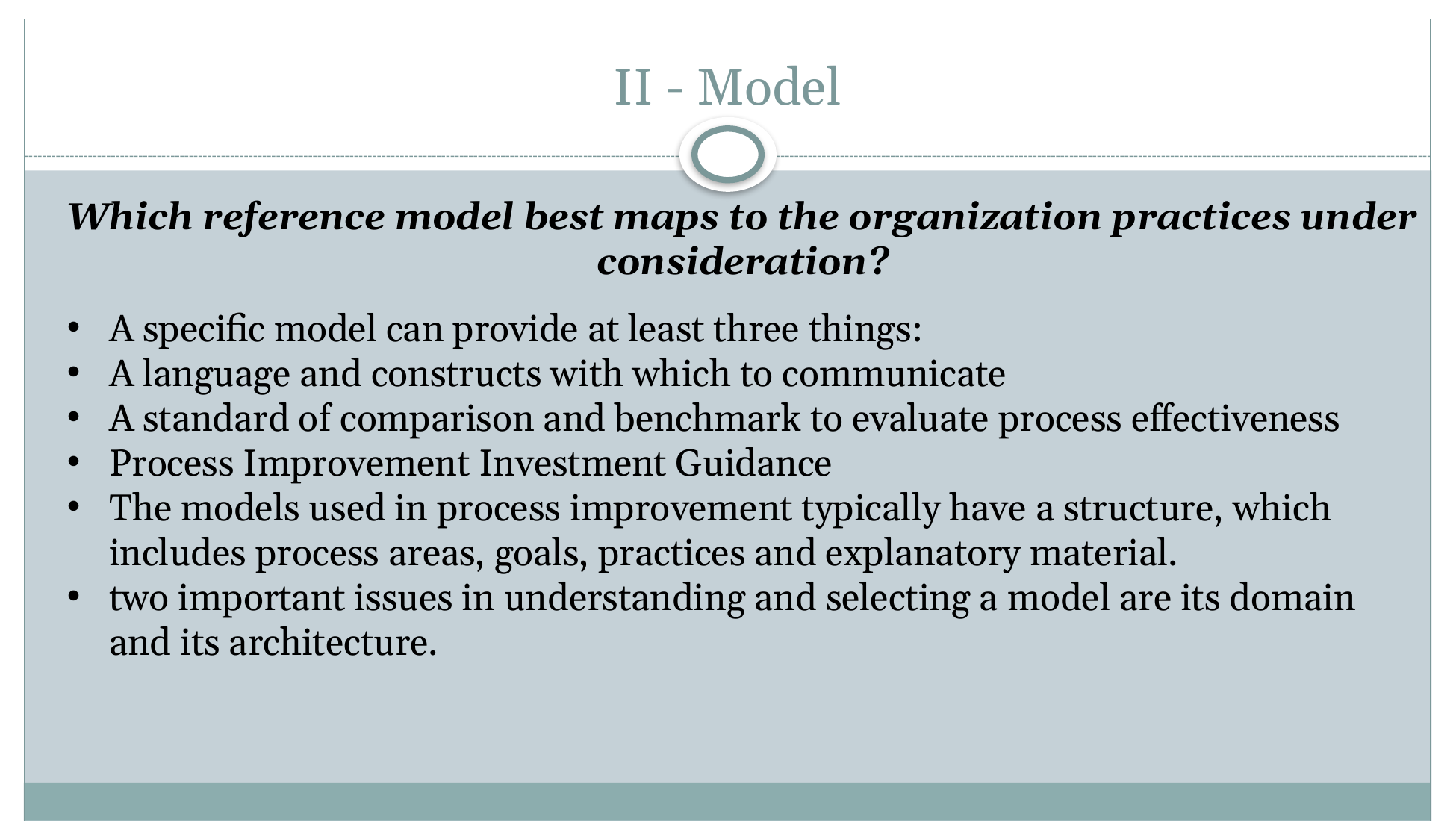

# II - Model
Which reference model best maps to the organization practices under consideration?

A specific model can provide at least three things:
A language and constructs with which to communicate
A standard of comparison and benchmark to evaluate process effectiveness
Process Improvement Investment Guidance
The models used in process improvement typically have a structure, which includes process areas, goals, practices and explanatory material.
two important issues in understanding and selecting a model are its domain and its architecture.